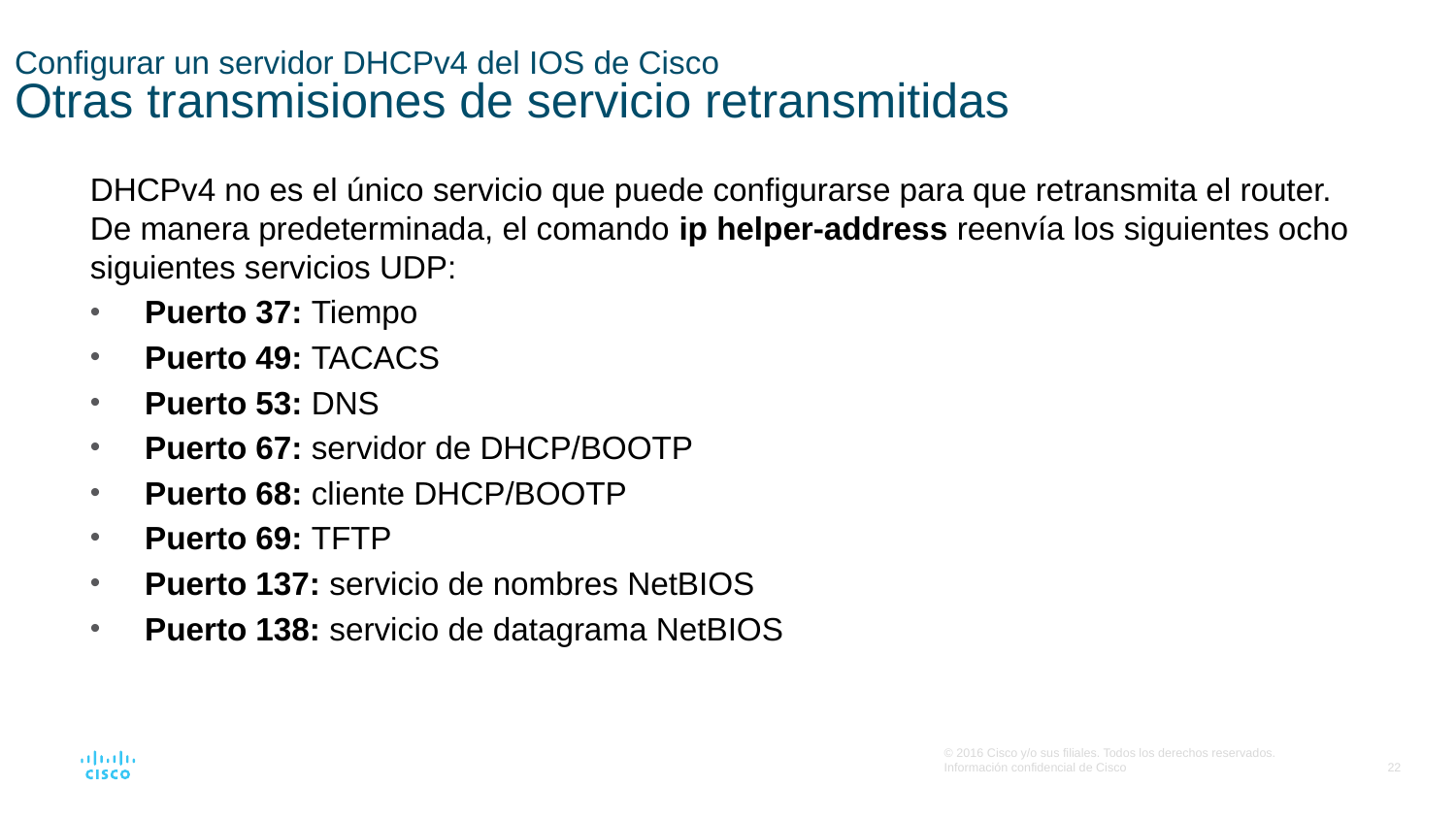

# Configurar un servidor DHCPv4 del IOS de Cisco Otras transmisiones de servicio retransmitidas

DHCPv4 no es el único servicio que puede configurarse para que retransmita el router. De manera predeterminada, el comando ip helper-address reenvía los siguientes ocho siguientes servicios UDP:
Puerto 37: Tiempo
Puerto 49: TACACS
Puerto 53: DNS
Puerto 67: servidor de DHCP/BOOTP
Puerto 68: cliente DHCP/BOOTP
Puerto 69: TFTP
Puerto 137: servicio de nombres NetBIOS
Puerto 138: servicio de datagrama NetBIOS